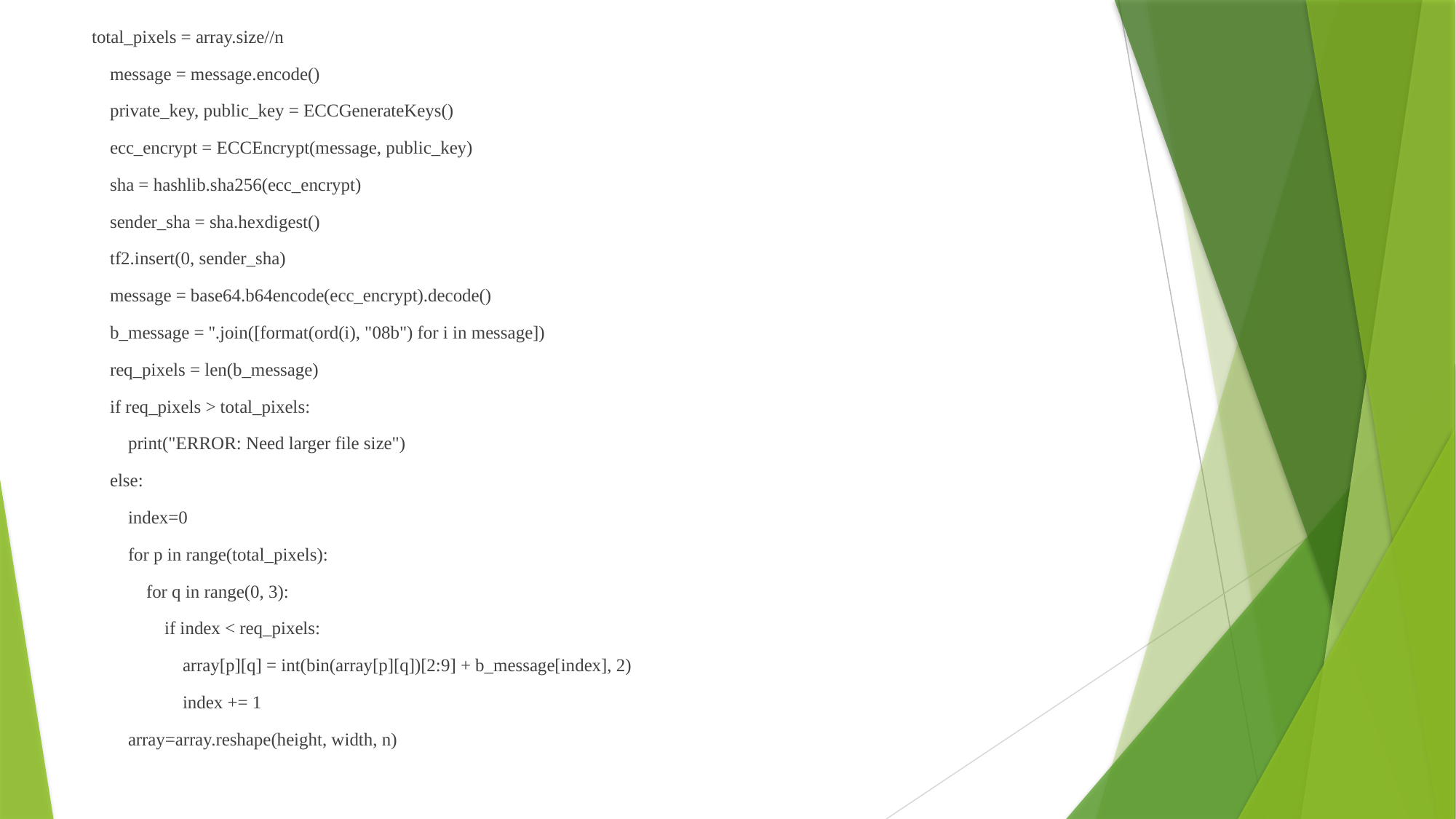

total_pixels = array.size//n
    message = message.encode()
    private_key, public_key = ECCGenerateKeys()
    ecc_encrypt = ECCEncrypt(message, public_key)
    sha = hashlib.sha256(ecc_encrypt)
    sender_sha = sha.hexdigest()
    tf2.insert(0, sender_sha)
    message = base64.b64encode(ecc_encrypt).decode()
    b_message = ''.join([format(ord(i), "08b") for i in message])
    req_pixels = len(b_message)
    if req_pixels > total_pixels:
        print("ERROR: Need larger file size")
    else:
        index=0
        for p in range(total_pixels):
            for q in range(0, 3):
                if index < req_pixels:
                    array[p][q] = int(bin(array[p][q])[2:9] + b_message[index], 2)
                    index += 1
        array=array.reshape(height, width, n)